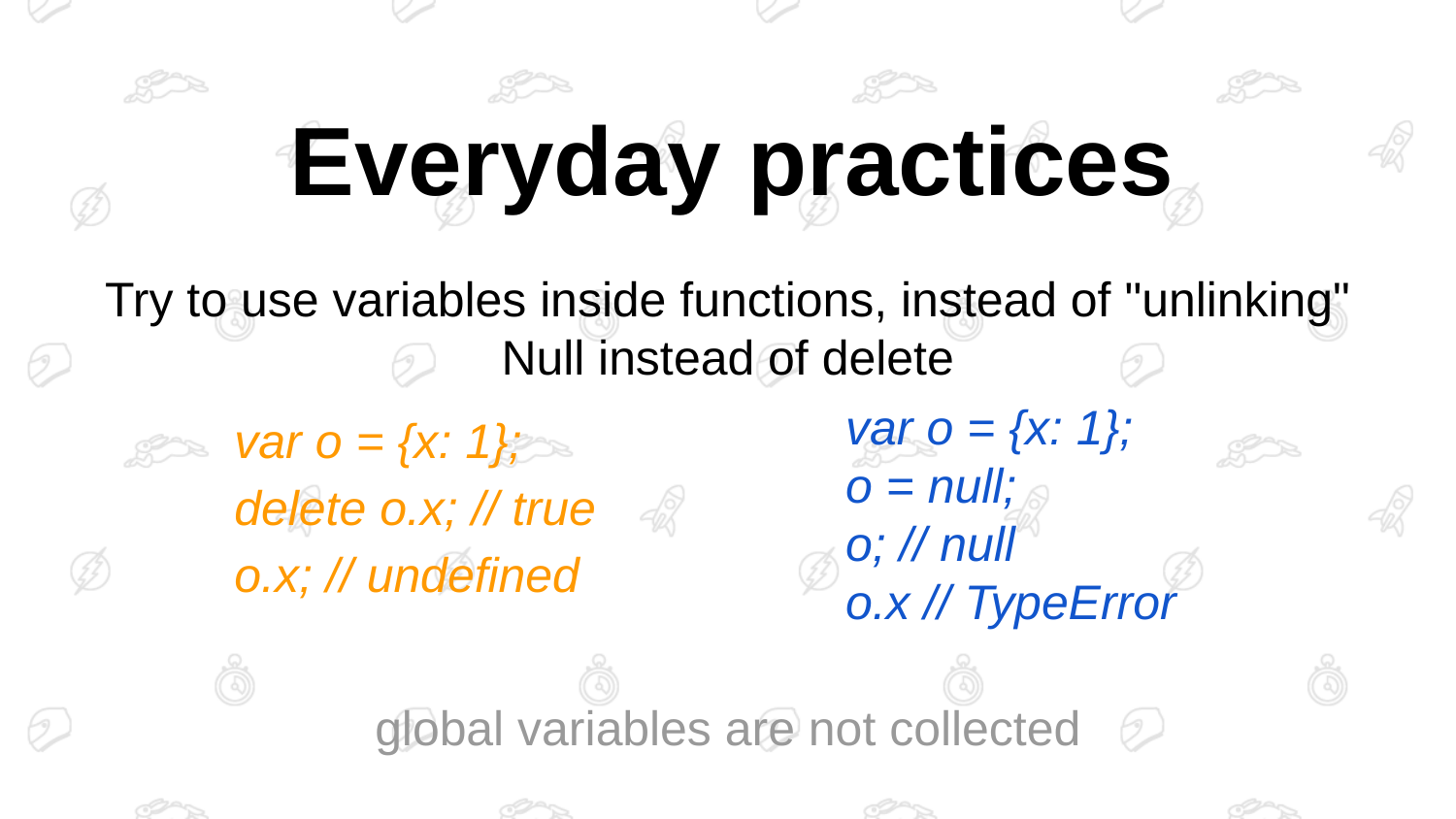

Everyday practices
Try to use variables inside functions, instead of "unlinking"
Null instead of delete
var o = {x: 1};
o = null;
o; // null
o.x // TypeError
var o = {x: 1};
delete o.x; // true
o.x; // undefined
global variables are not collected